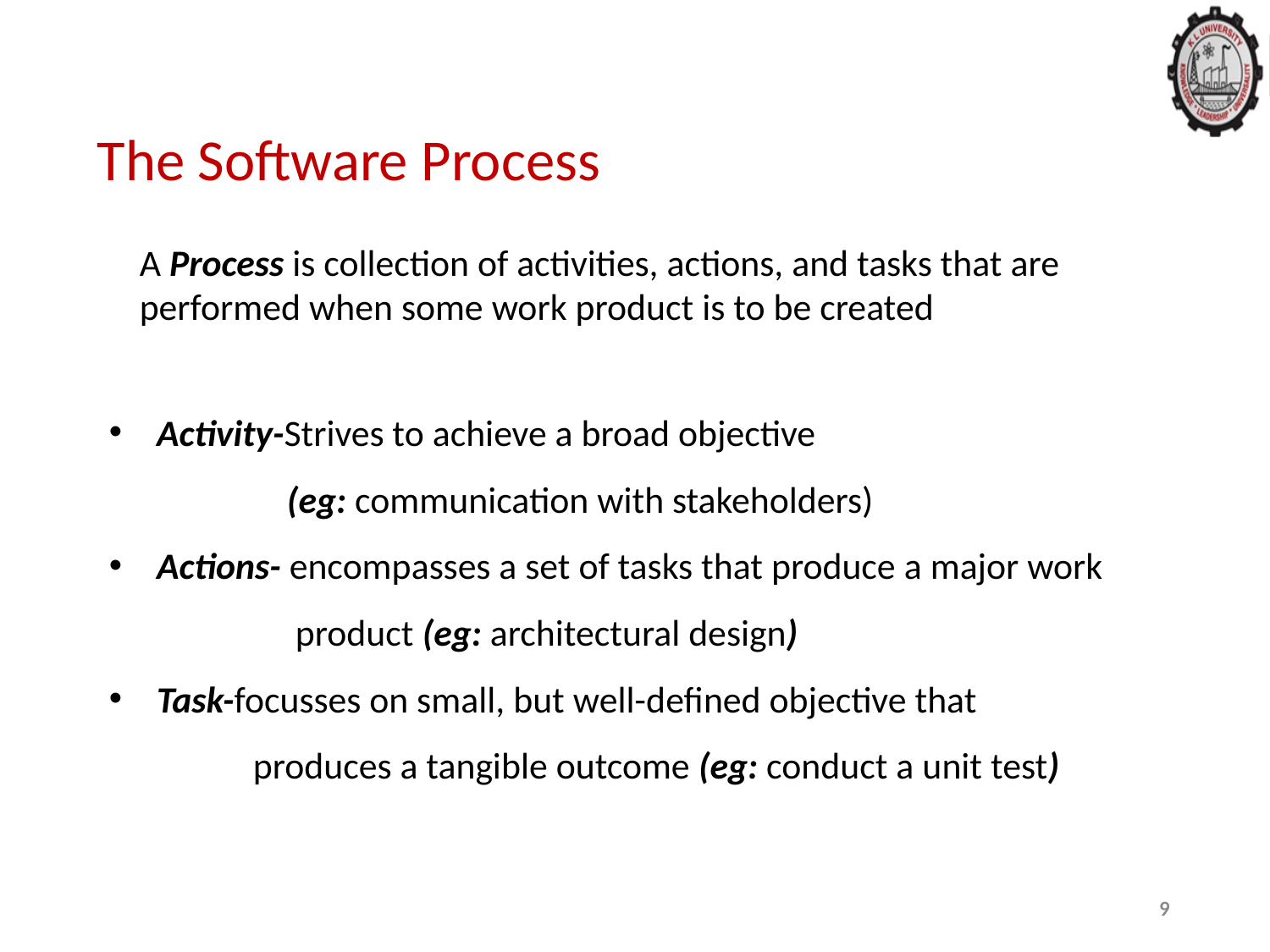

The Software Process
A Process is collection of activities, actions, and tasks that are performed when some work product is to be created
Activity-Strives to achieve a broad objective
                     (eg: communication with stakeholders)
Actions- encompasses a set of tasks that produce a major work
                      product (eg: architectural design)
Task-focusses on small, but well-defined objective that
                 produces a tangible outcome (eg: conduct a unit test)
9